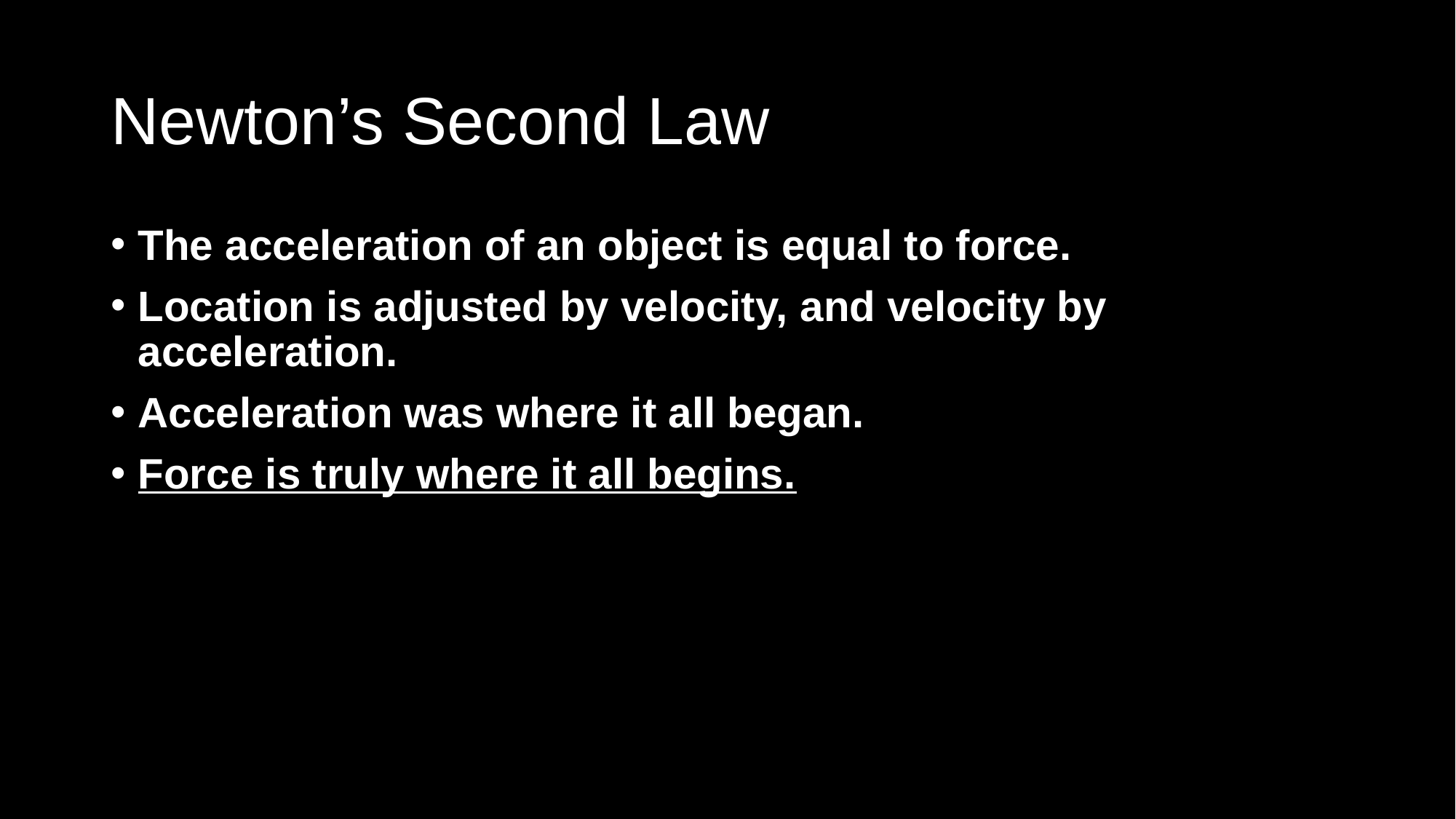

# Newton’s Second Law
The acceleration of an object is equal to force.
Location is adjusted by velocity, and velocity by acceleration.
Acceleration was where it all began.
Force is truly where it all begins.